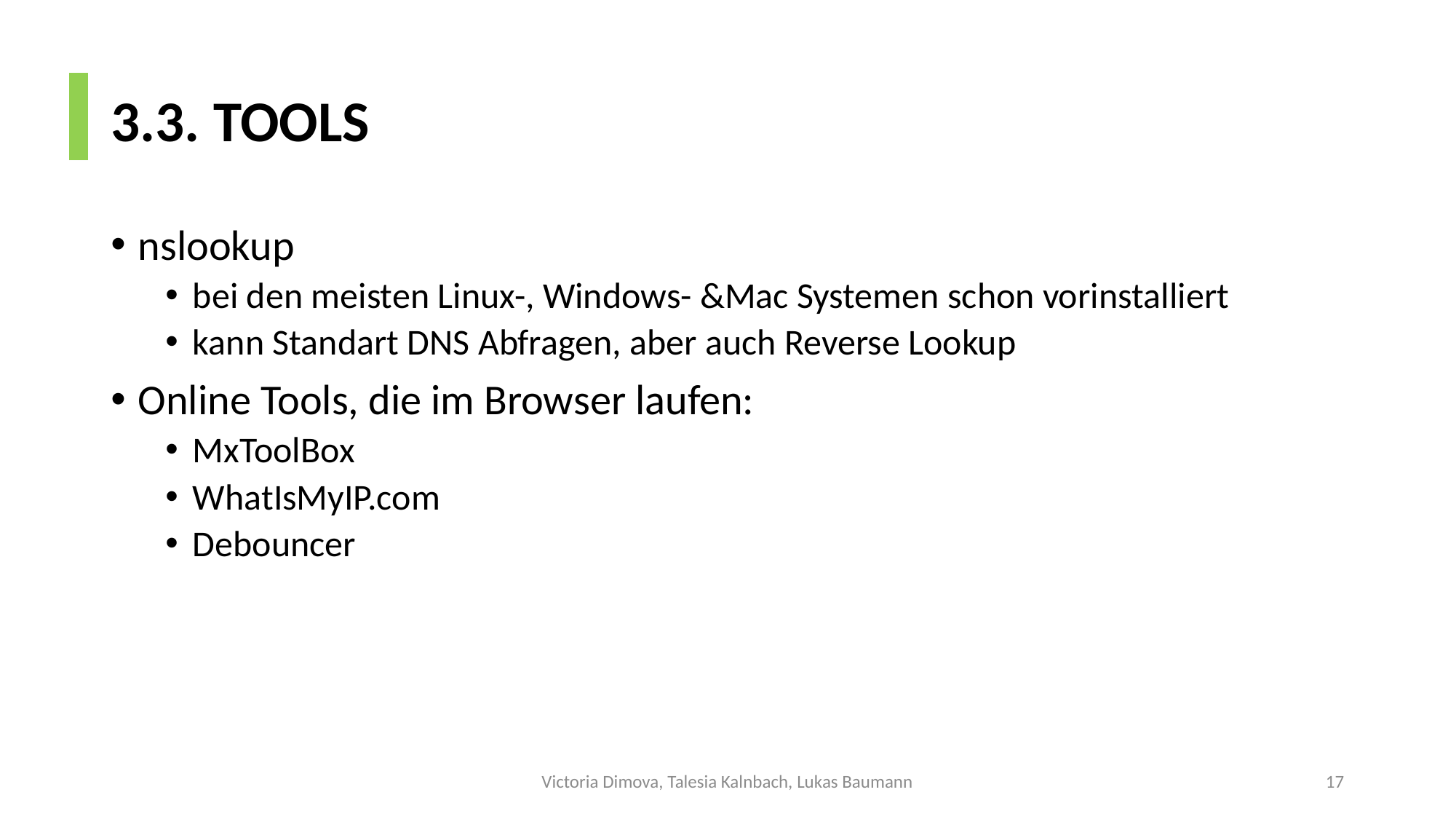

# 3.3. TOOLS

nslookup
bei den meisten Linux-, Windows- &Mac Systemen schon vorinstalliert
kann Standart DNS Abfragen, aber auch Reverse Lookup
Online Tools, die im Browser laufen:
MxToolBox
WhatIsMyIP.com
Debouncer

Victoria Dimova, Talesia Kalnbach, Lukas Baumann
17